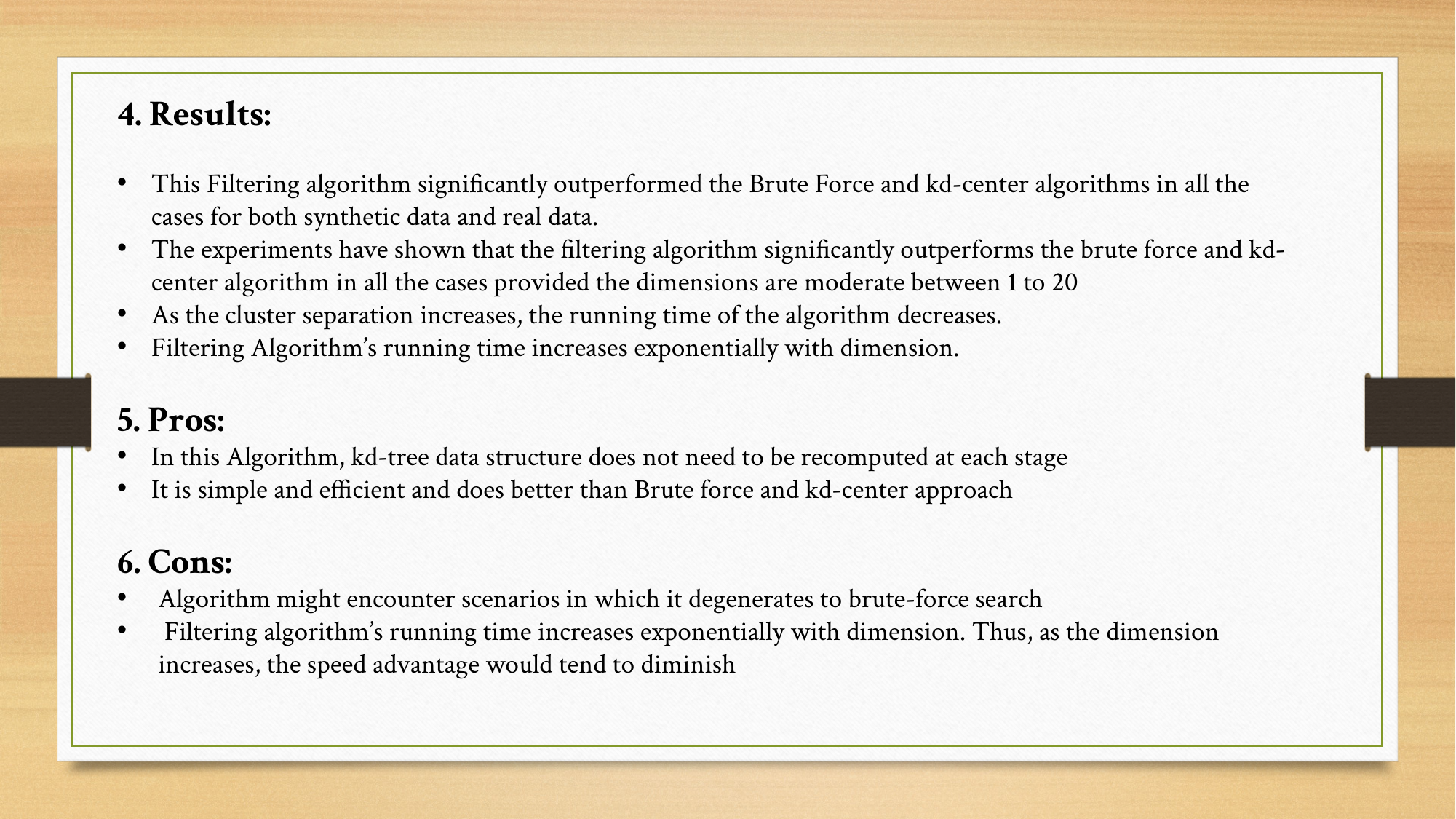

4. Results:

This Filtering algorithm significantly outperformed the Brute Force and kd-center algorithms in all the cases for both synthetic data and real data.
The experiments have shown that the filtering algorithm significantly outperforms the brute force and kd-center algorithm in all the cases provided the dimensions are moderate between 1 to 20
As the cluster separation increases, the running time of the algorithm decreases.
Filtering Algorithm’s running time increases exponentially with dimension.

5. Pros:
In this Algorithm, kd-tree data structure does not need to be recomputed at each stage
It is simple and efficient and does better than Brute force and kd-center approach

6. Cons:
Algorithm might encounter scenarios in which it degenerates to brute-force search
 Filtering algorithm’s running time increases exponentially with dimension. Thus, as the dimension increases, the speed advantage would tend to diminish